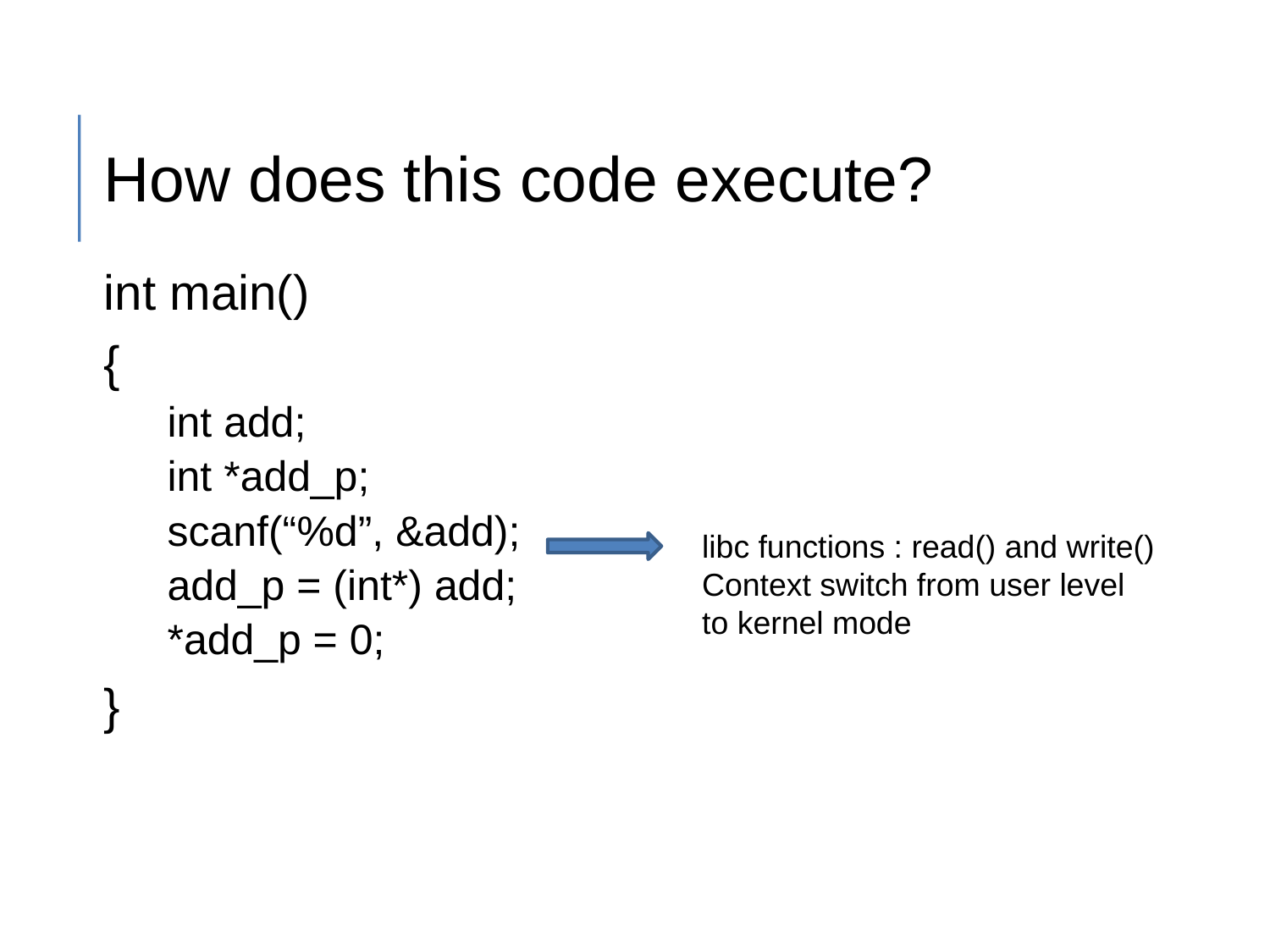

# How does this code execute?
int main()
{
int add;
int *add_p;
scanf(“%d”, &add);
add_p = (int*) add;
*add_p = 0;
}
libc functions : read() and write()
Context switch from user level
to kernel mode